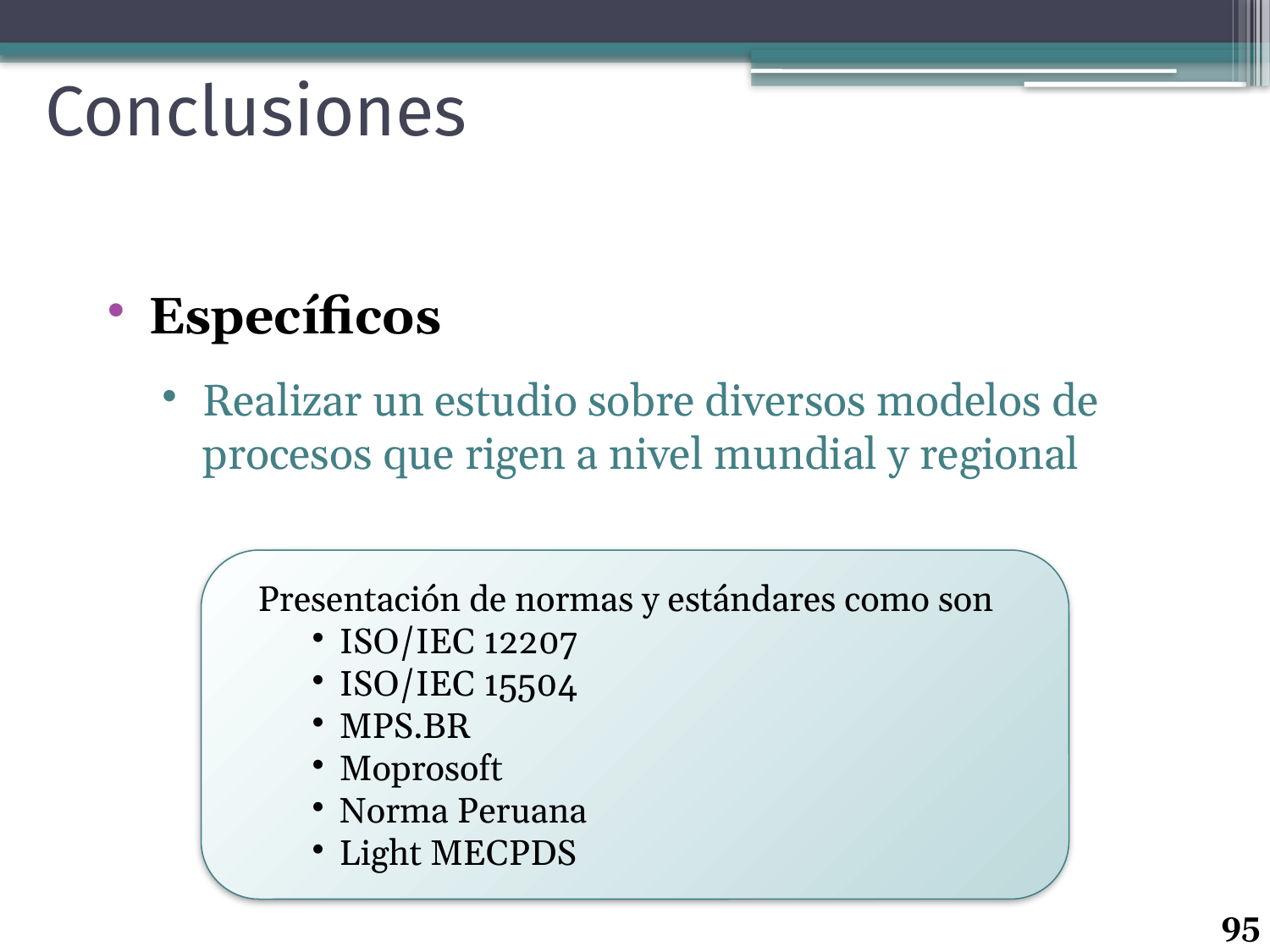

Conclusiones
# Específicos
Realizar un estudio sobre diversos modelos de procesos que rigen a nivel mundial y regional
Presentación de normas y estándares como son
ISO/IEC 12207
ISO/IEC 15504
MPS.BR
Moprosoft
Norma Peruana
Light MECPDS
95